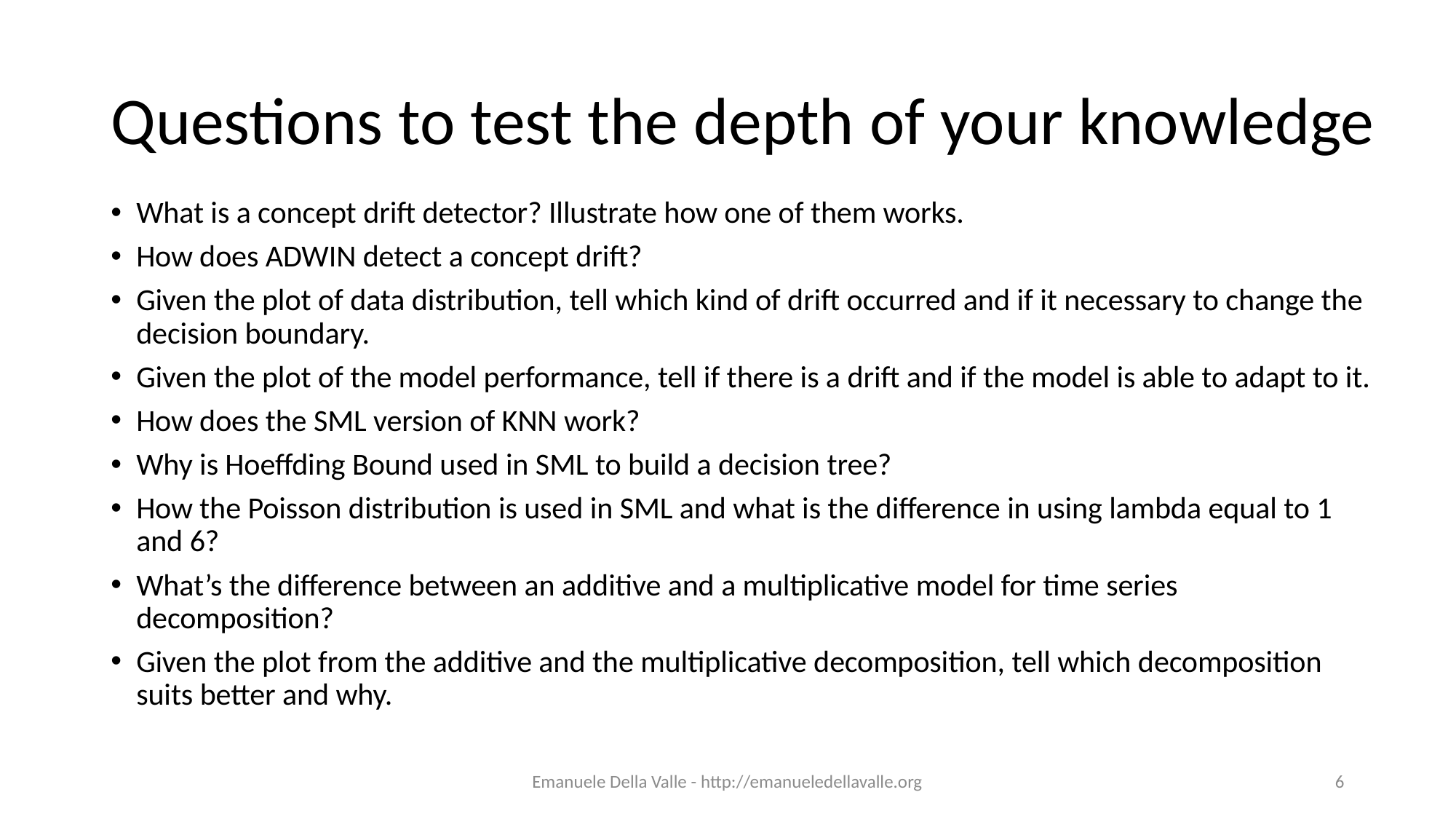

# Questions to test the depth of your knowledge
What is a concept drift detector? Illustrate how one of them works.
How does ADWIN detect a concept drift?
Given the plot of data distribution, tell which kind of drift occurred and if it necessary to change the decision boundary.
Given the plot of the model performance, tell if there is a drift and if the model is able to adapt to it.
How does the SML version of KNN work?
Why is Hoeffding Bound used in SML to build a decision tree?
How the Poisson distribution is used in SML and what is the difference in using lambda equal to 1 and 6?
What’s the difference between an additive and a multiplicative model for time series decomposition?
Given the plot from the additive and the multiplicative decomposition, tell which decomposition suits better and why.

Emanuele Della Valle - http://emanueledellavalle.org
6